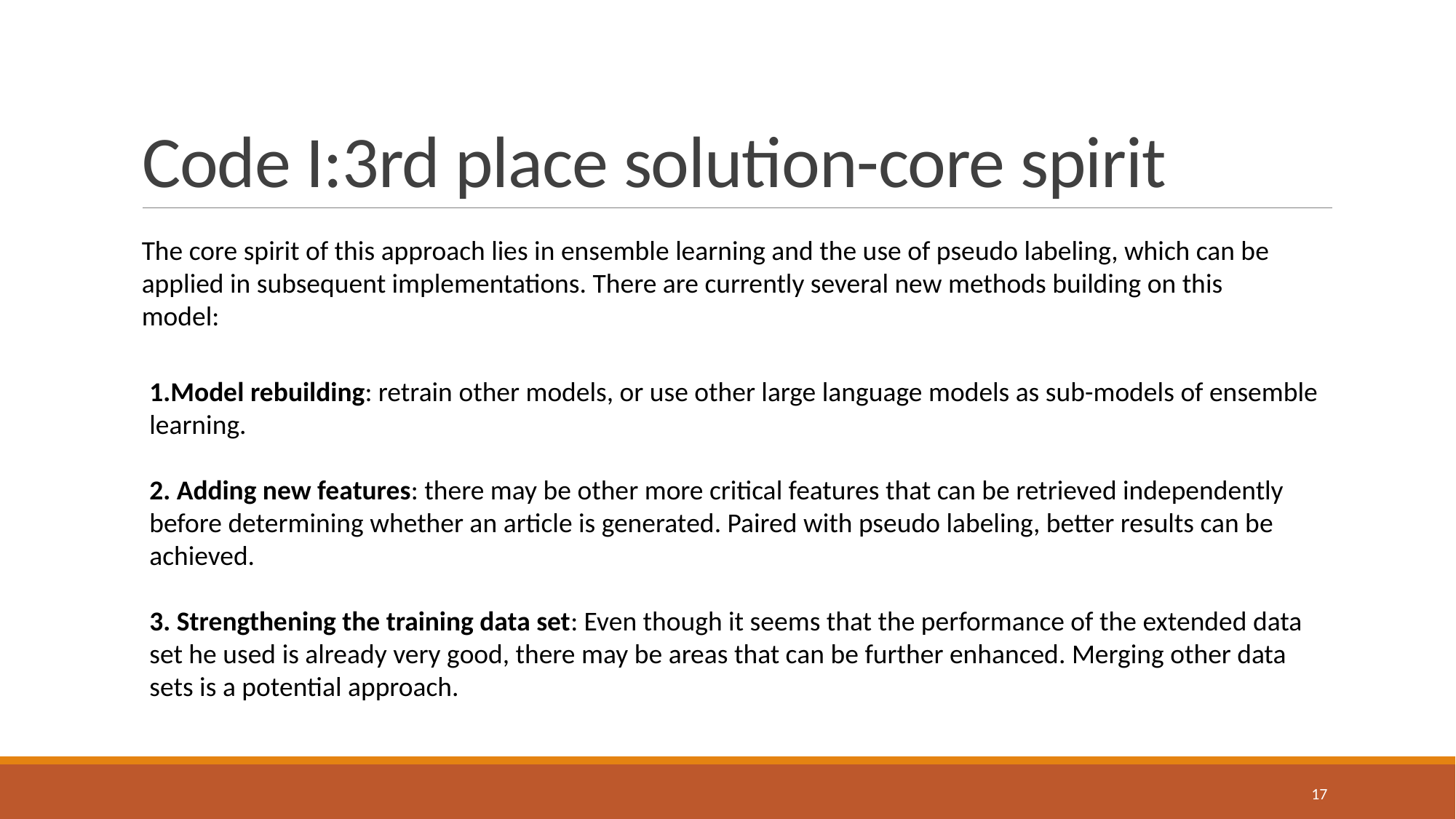

# Code I:3rd place solution-core spirit
The core spirit of this approach lies in ensemble learning and the use of pseudo labeling, which can be applied in subsequent implementations. There are currently several new methods building on this model:
1.Model rebuilding: retrain other models, or use other large language models as sub-models of ensemble learning.

2. Adding new features: there may be other more critical features that can be retrieved independently      before determining whether an article is generated. Paired with pseudo labeling, better results can be achieved.

3. Strengthening the training data set: Even though it seems that the performance of the extended data set he used is already very good, there may be areas that can be further enhanced. Merging other data sets is a potential approach.

17